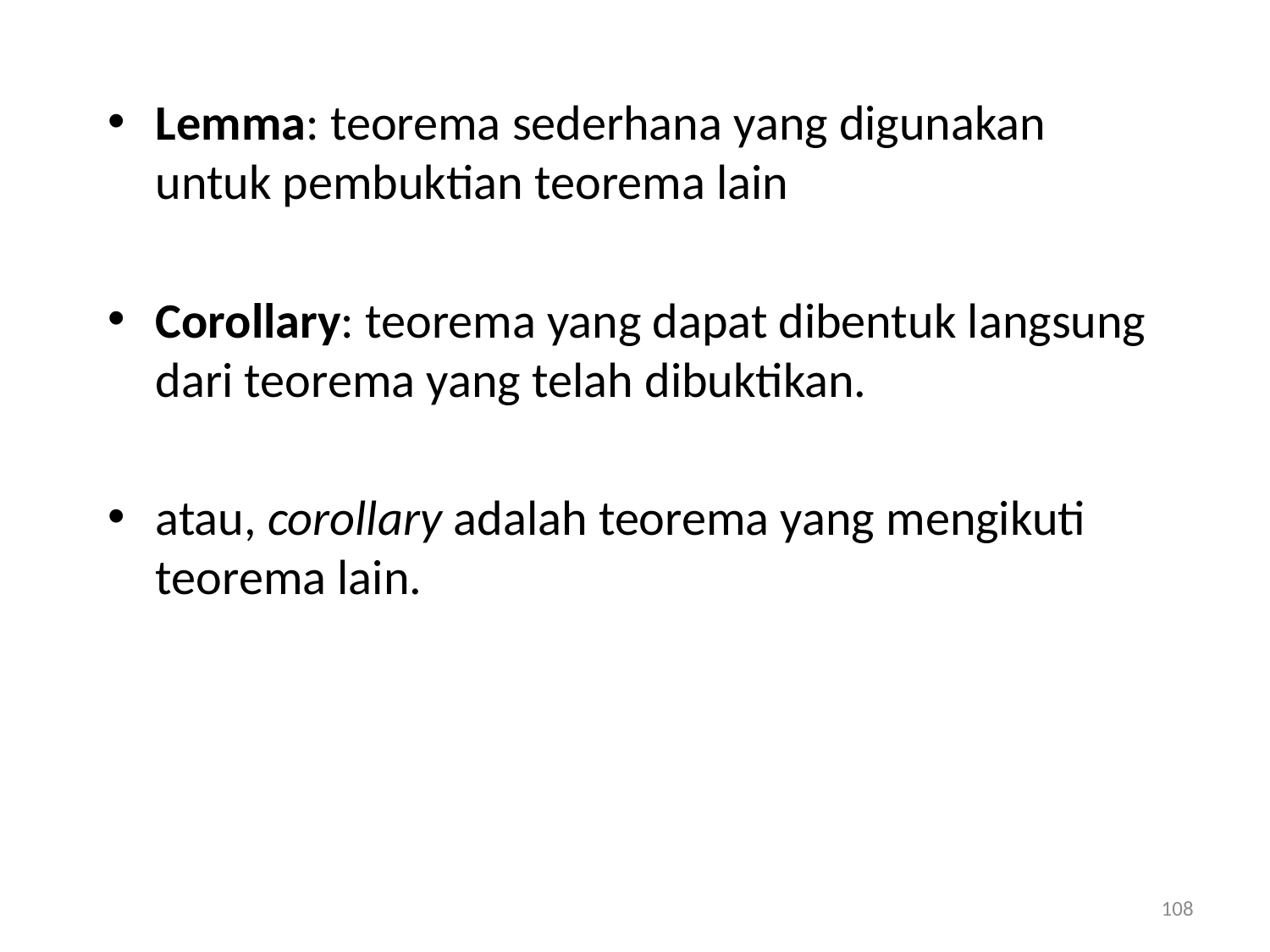

Lemma: teorema sederhana yang digunakan untuk pembuktian teorema lain

Corollary: teorema yang dapat dibentuk langsung dari teorema yang telah dibuktikan.

atau, corollary adalah teorema yang mengikuti teorema lain.
108